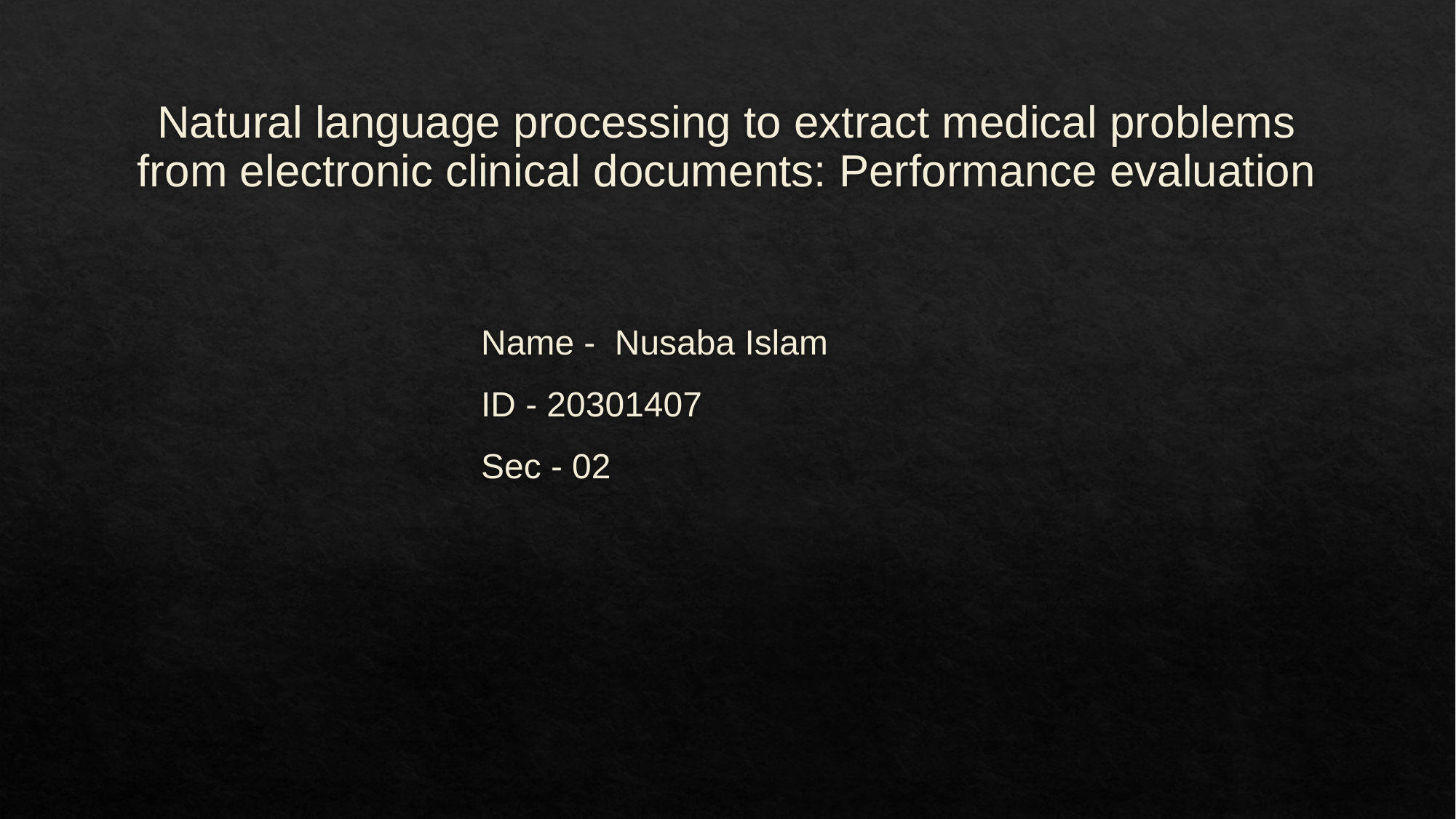

# Natural language processing to extract medical problems from electronic clinical documents: Performance evaluation

                                     Name -  Nusaba Islam
                                     ID - 20301407
                                     Sec - 02